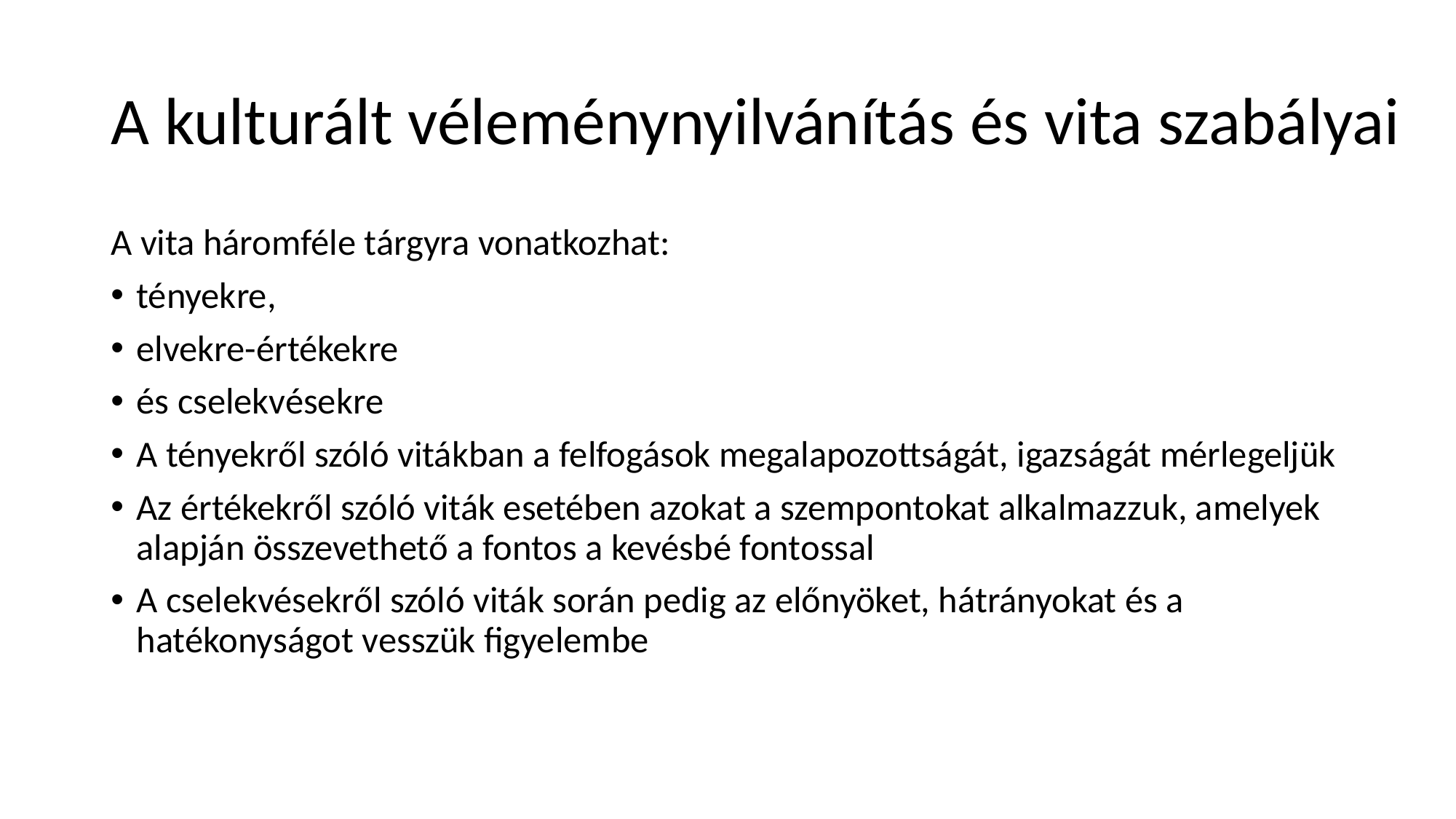

# A kulturált véleménynyilvánítás és vita szabályai
A vita háromféle tárgyra vonatkozhat:
tényekre,
elvekre-értékekre
és cselekvésekre
A tényekről szóló vitákban a felfogások megalapozottságát, igazságát mérlegeljük
Az értékekről szóló viták esetében azokat a szempontokat alkalmazzuk, amelyek alapján összevethető a fontos a kevésbé fontossal
A cselekvésekről szóló viták során pedig az előnyöket, hátrányokat és a hatékonyságot vesszük figyelembe